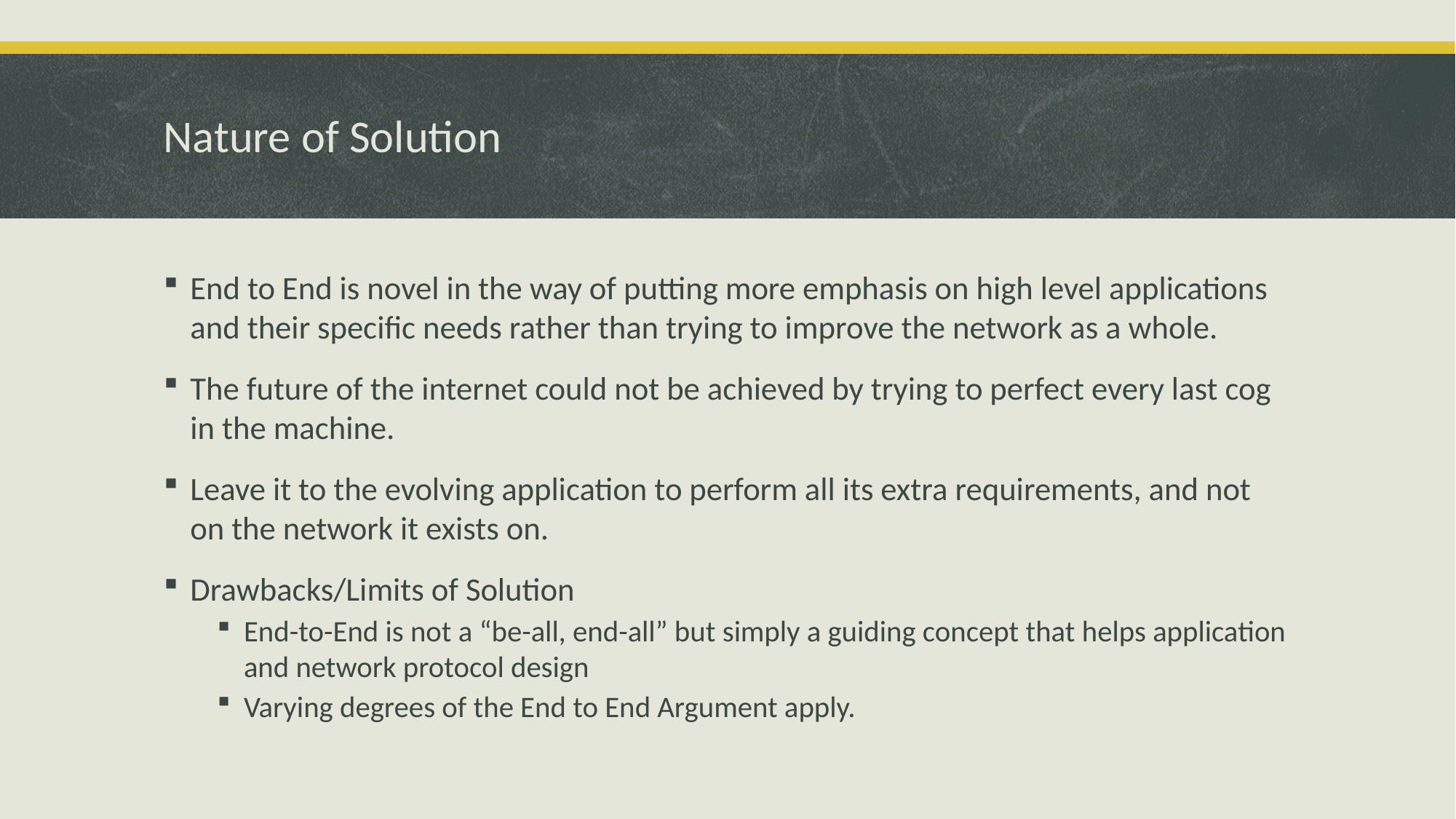

Nature of Solution
End to End is novel in the way of putting more emphasis on high level applications and their specific needs rather than trying to improve the network as a whole.
The future of the internet could not be achieved by trying to perfect every last cog in the machine.
Leave it to the evolving application to perform all its extra requirements, and not on the network it exists on.
Drawbacks/Limits of Solution
End-to-End is not a “be-all, end-all” but simply a guiding concept that helps application and network protocol design
Varying degrees of the End to End Argument apply.